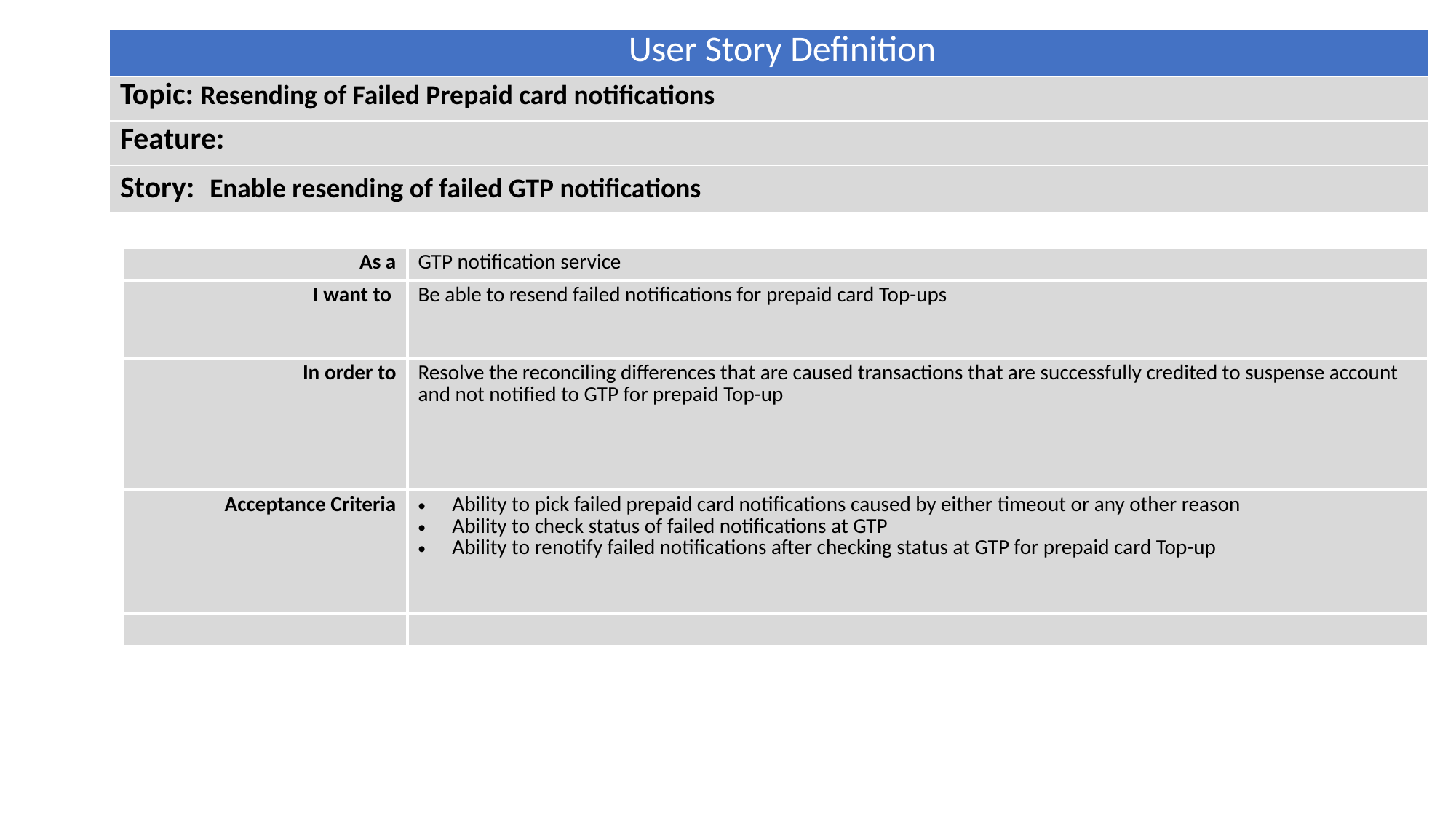

| User Story Definition |
| --- |
| Topic: Resending of Failed Prepaid card notifications |
| Feature: |
| Story: Enable resending of failed GTP notifications |
| As a | GTP notification service |
| --- | --- |
| I want to | Be able to resend failed notifications for prepaid card Top-ups |
| In order to | Resolve the reconciling differences that are caused transactions that are successfully credited to suspense account and not notified to GTP for prepaid Top-up |
| Acceptance Criteria | Ability to pick failed prepaid card notifications caused by either timeout or any other reason Ability to check status of failed notifications at GTP Ability to renotify failed notifications after checking status at GTP for prepaid card Top-up |
|  |  |